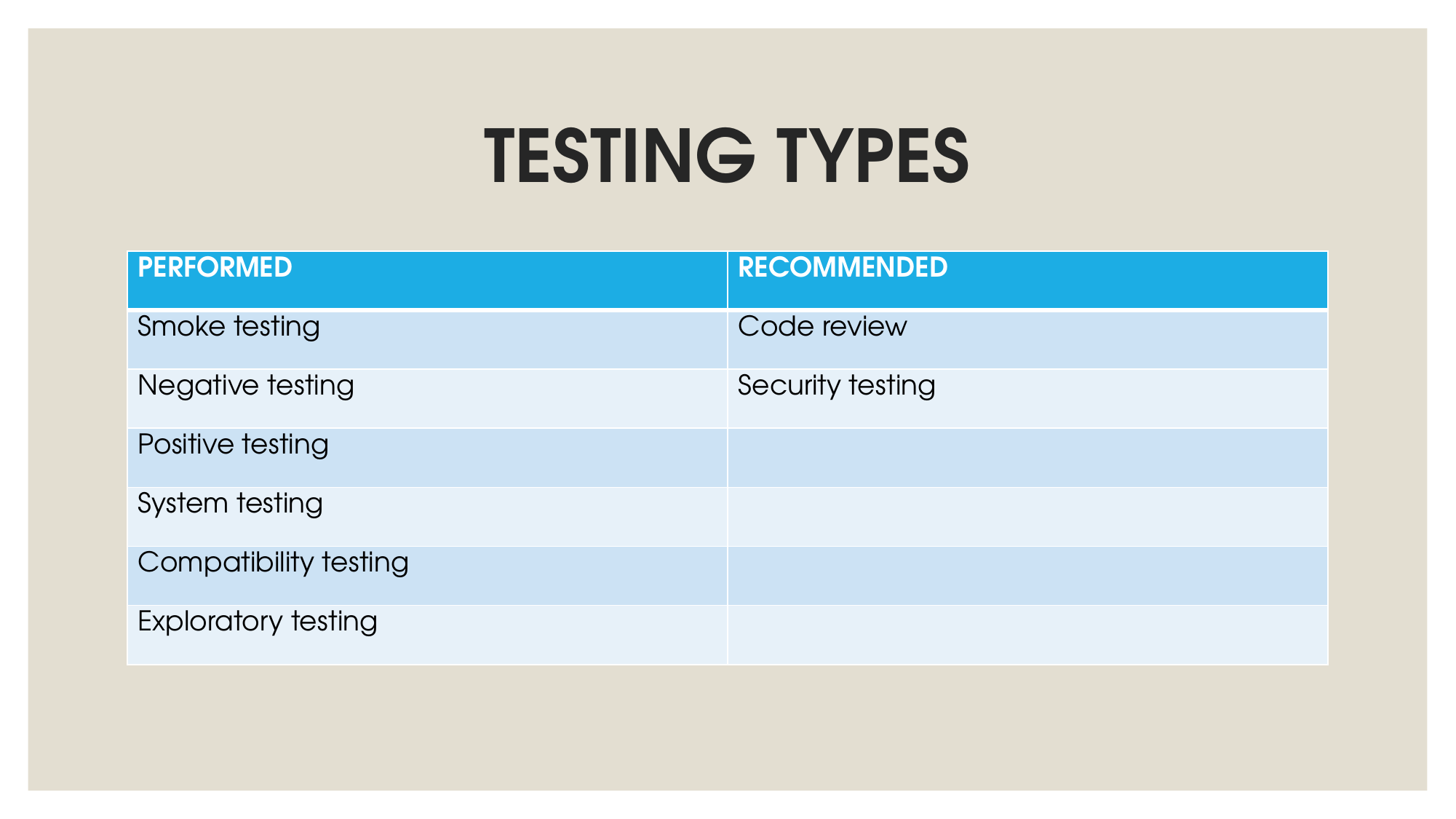

# TESTING TYPES
| PERFORMED | RECOMMENDED |
| --- | --- |
| Smoke testing | Code review |
| Negative testing | Security testing |
| Positive testing |  |
| System testing |  |
| Compatibility testing |  |
| Exploratory testing |  |